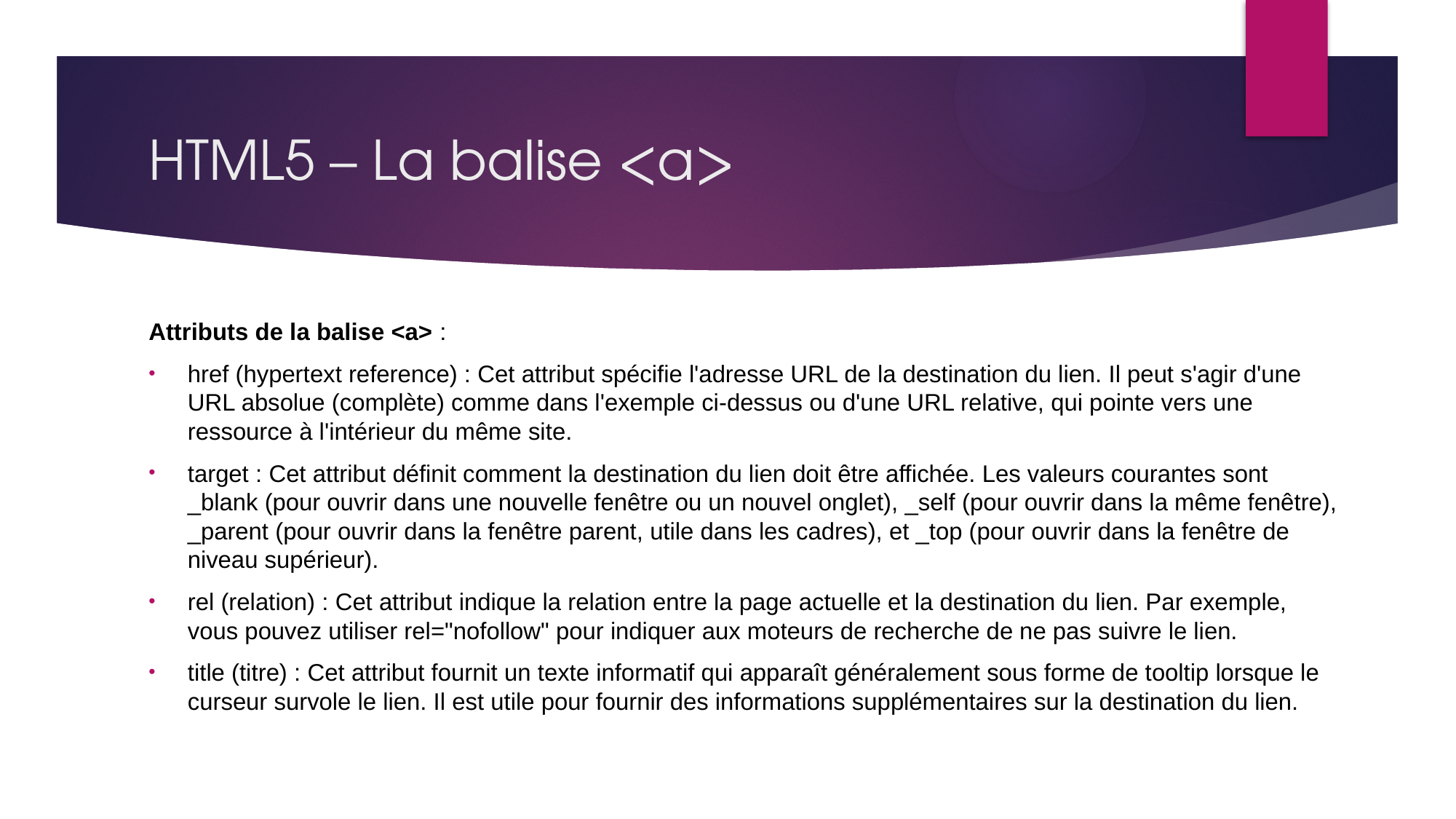

# HTML5 – La balise <a>
Attributs de la balise <a> :
href (hypertext reference) : Cet attribut spécifie l'adresse URL de la destination du lien. Il peut s'agir d'une URL absolue (complète) comme dans l'exemple ci-dessus ou d'une URL relative, qui pointe vers une ressource à l'intérieur du même site.
target : Cet attribut définit comment la destination du lien doit être affichée. Les valeurs courantes sont _blank (pour ouvrir dans une nouvelle fenêtre ou un nouvel onglet), _self (pour ouvrir dans la même fenêtre), _parent (pour ouvrir dans la fenêtre parent, utile dans les cadres), et _top (pour ouvrir dans la fenêtre de niveau supérieur).
rel (relation) : Cet attribut indique la relation entre la page actuelle et la destination du lien. Par exemple, vous pouvez utiliser rel="nofollow" pour indiquer aux moteurs de recherche de ne pas suivre le lien.
title (titre) : Cet attribut fournit un texte informatif qui apparaît généralement sous forme de tooltip lorsque le curseur survole le lien. Il est utile pour fournir des informations supplémentaires sur la destination du lien.